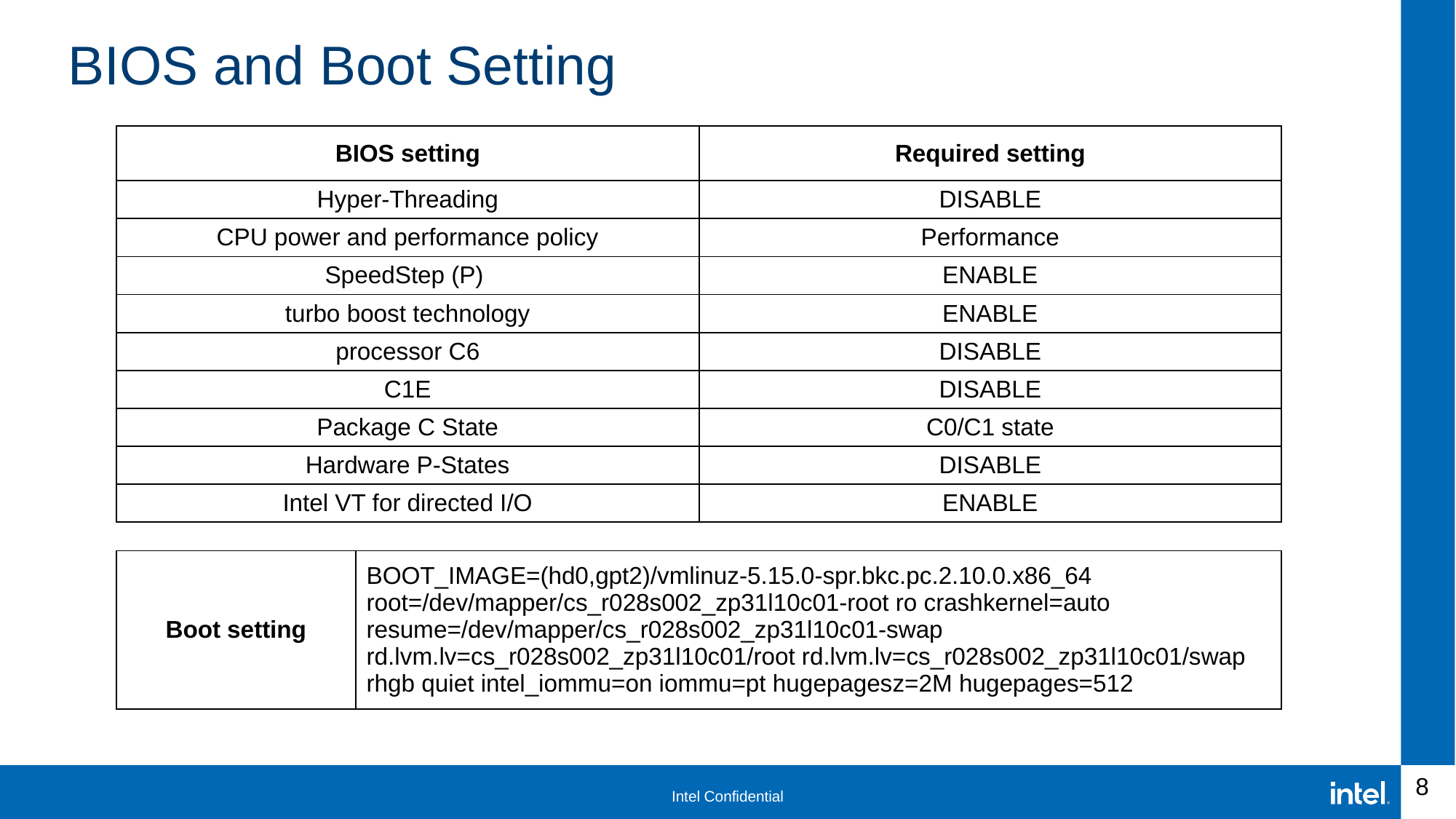

# BIOS and Boot Setting
| BIOS setting | Required setting |
| --- | --- |
| Hyper-Threading | DISABLE |
| CPU power and performance policy | Performance |
| SpeedStep (P) | ENABLE |
| turbo boost technology | ENABLE |
| processor C6 | DISABLE |
| C1E | DISABLE |
| Package C State | C0/C1 state |
| Hardware P-States | DISABLE |
| Intel VT for directed I/O | ENABLE |
| Boot setting | BOOT\_IMAGE=(hd0,gpt2)/vmlinuz-5.15.0-spr.bkc.pc.2.10.0.x86\_64 root=/dev/mapper/cs\_r028s002\_zp31l10c01-root ro crashkernel=auto resume=/dev/mapper/cs\_r028s002\_zp31l10c01-swap rd.lvm.lv=cs\_r028s002\_zp31l10c01/root rd.lvm.lv=cs\_r028s002\_zp31l10c01/swap rhgb quiet intel\_iommu=on iommu=pt hugepagesz=2M hugepages=512 |
| --- | --- |
8